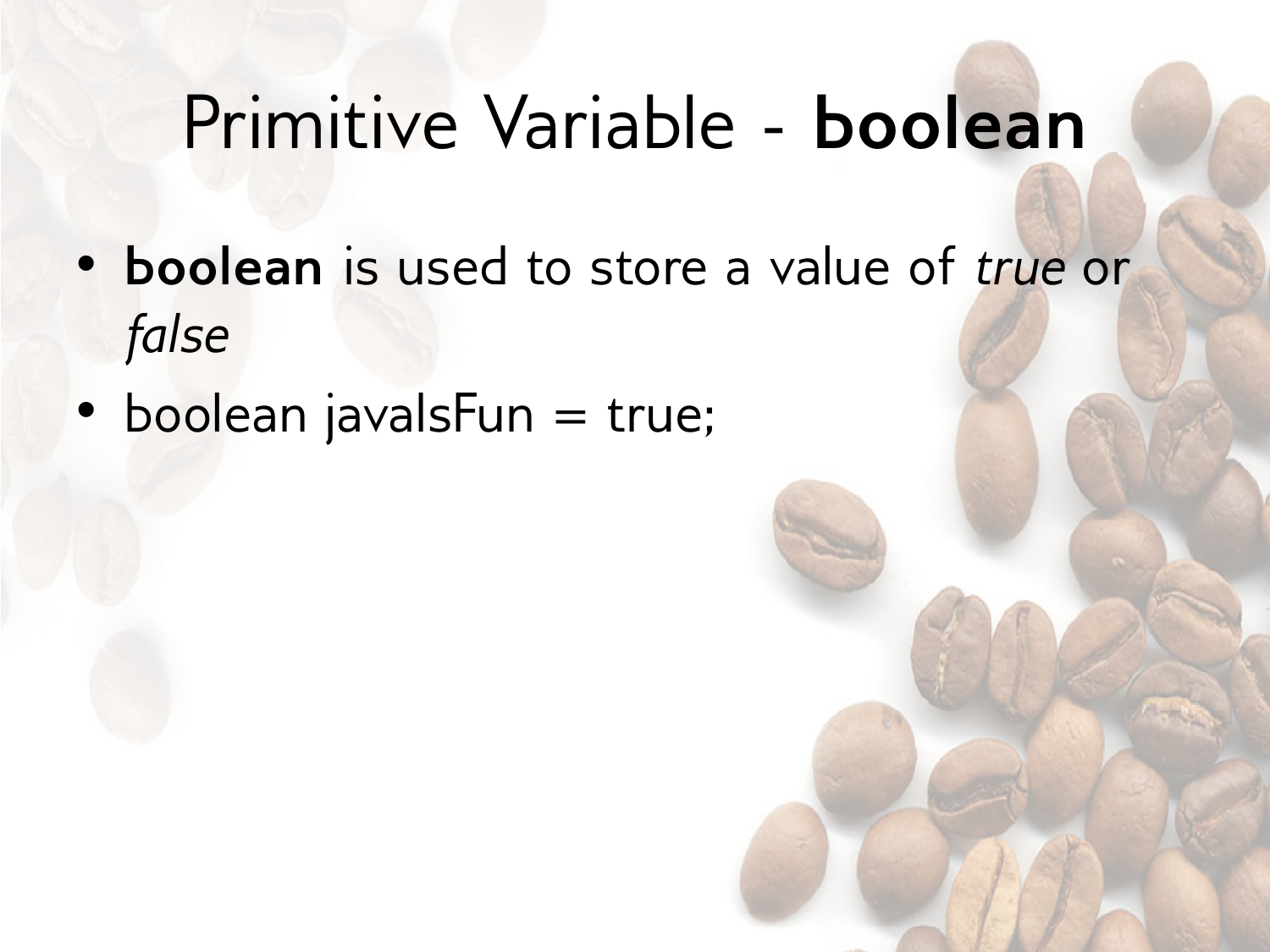

# Primitive Variable - boolean
boolean is used to store a value of true or false
boolean javaIsFun = true;